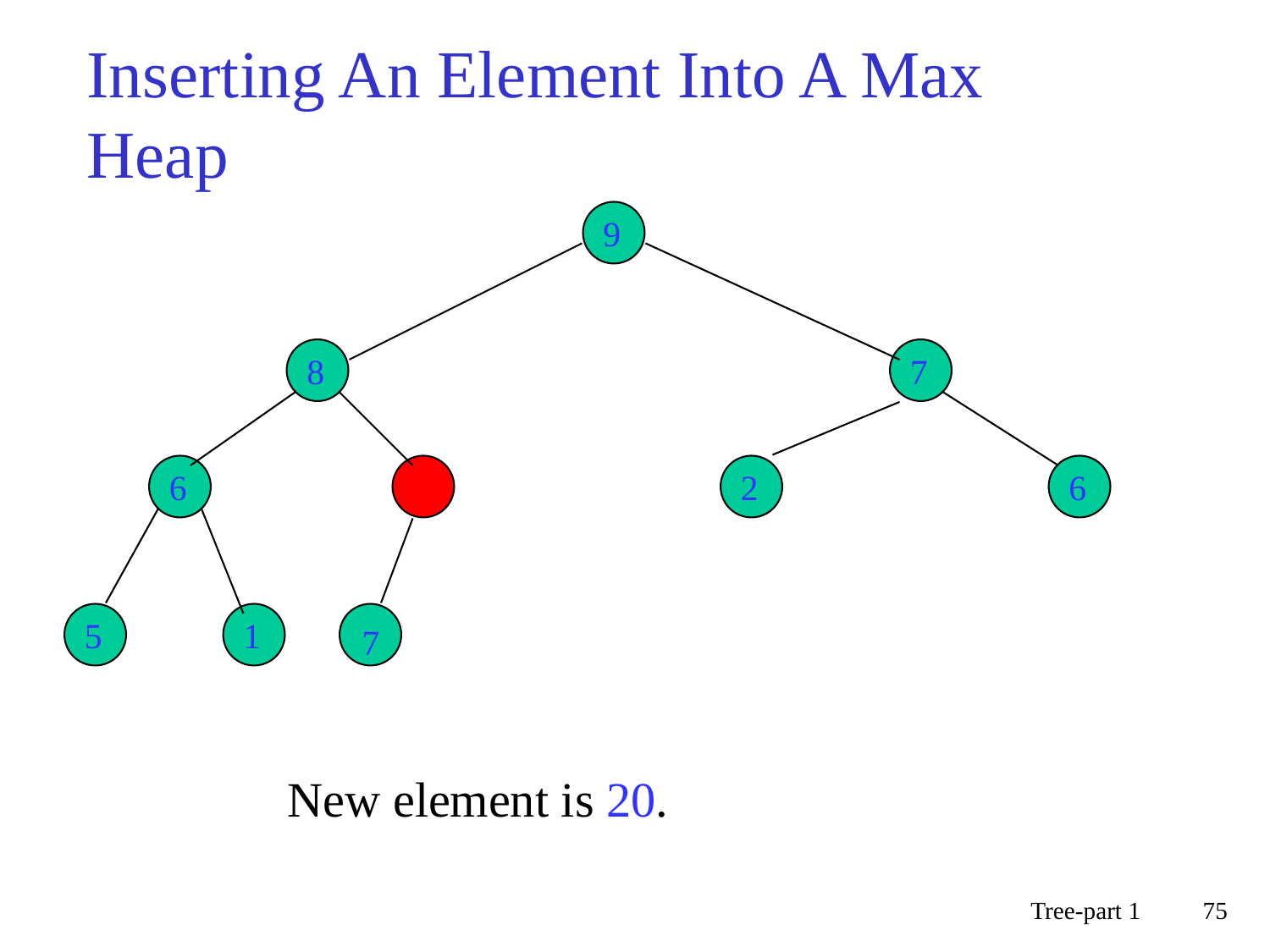

# Inserting An Element Into A Max Heap

9

8
7

6
2
6

5
1
7
7
7
New element is 20.
Tree-part 1
75